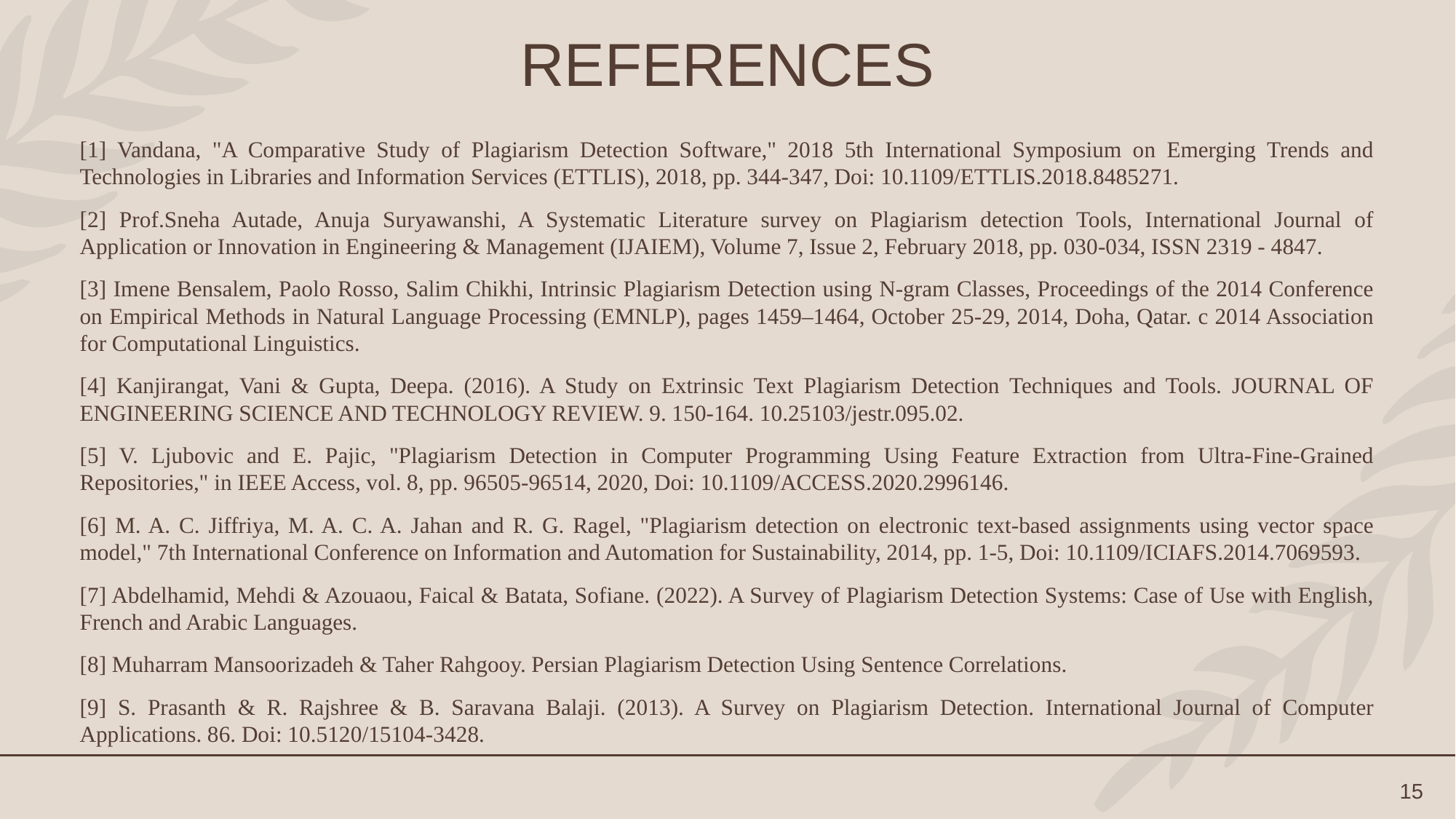

REFERENCES
[1] Vandana, "A Comparative Study of Plagiarism Detection Software," 2018 5th International Symposium on Emerging Trends and Technologies in Libraries and Information Services (ETTLIS), 2018, pp. 344-347, Doi: 10.1109/ETTLIS.2018.8485271.
[2] Prof.Sneha Autade, Anuja Suryawanshi, A Systematic Literature survey on Plagiarism detection Tools, International Journal of Application or Innovation in Engineering & Management (IJAIEM), Volume 7, Issue 2, February 2018, pp. 030-034, ISSN 2319 - 4847.
[3] Imene Bensalem, Paolo Rosso, Salim Chikhi, Intrinsic Plagiarism Detection using N-gram Classes, Proceedings of the 2014 Conference on Empirical Methods in Natural Language Processing (EMNLP), pages 1459–1464, October 25-29, 2014, Doha, Qatar. c 2014 Association for Computational Linguistics.
[4] Kanjirangat, Vani & Gupta, Deepa. (2016). A Study on Extrinsic Text Plagiarism Detection Techniques and Tools. JOURNAL OF ENGINEERING SCIENCE AND TECHNOLOGY REVIEW. 9. 150-164. 10.25103/jestr.095.02.
[5] V. Ljubovic and E. Pajic, "Plagiarism Detection in Computer Programming Using Feature Extraction from Ultra-Fine-Grained Repositories," in IEEE Access, vol. 8, pp. 96505-96514, 2020, Doi: 10.1109/ACCESS.2020.2996146.
[6] M. A. C. Jiffriya, M. A. C. A. Jahan and R. G. Ragel, "Plagiarism detection on electronic text-based assignments using vector space model," 7th International Conference on Information and Automation for Sustainability, 2014, pp. 1-5, Doi: 10.1109/ICIAFS.2014.7069593.
[7] Abdelhamid, Mehdi & Azouaou, Faical & Batata, Sofiane. (2022). A Survey of Plagiarism Detection Systems: Case of Use with English, French and Arabic Languages.
[8] Muharram Mansoorizadeh & Taher Rahgooy. Persian Plagiarism Detection Using Sentence Correlations.
[9] S. Prasanth & R. Rajshree & B. Saravana Balaji. (2013). A Survey on Plagiarism Detection. International Journal of Computer Applications. 86. Doi: 10.5120/15104-3428.
15